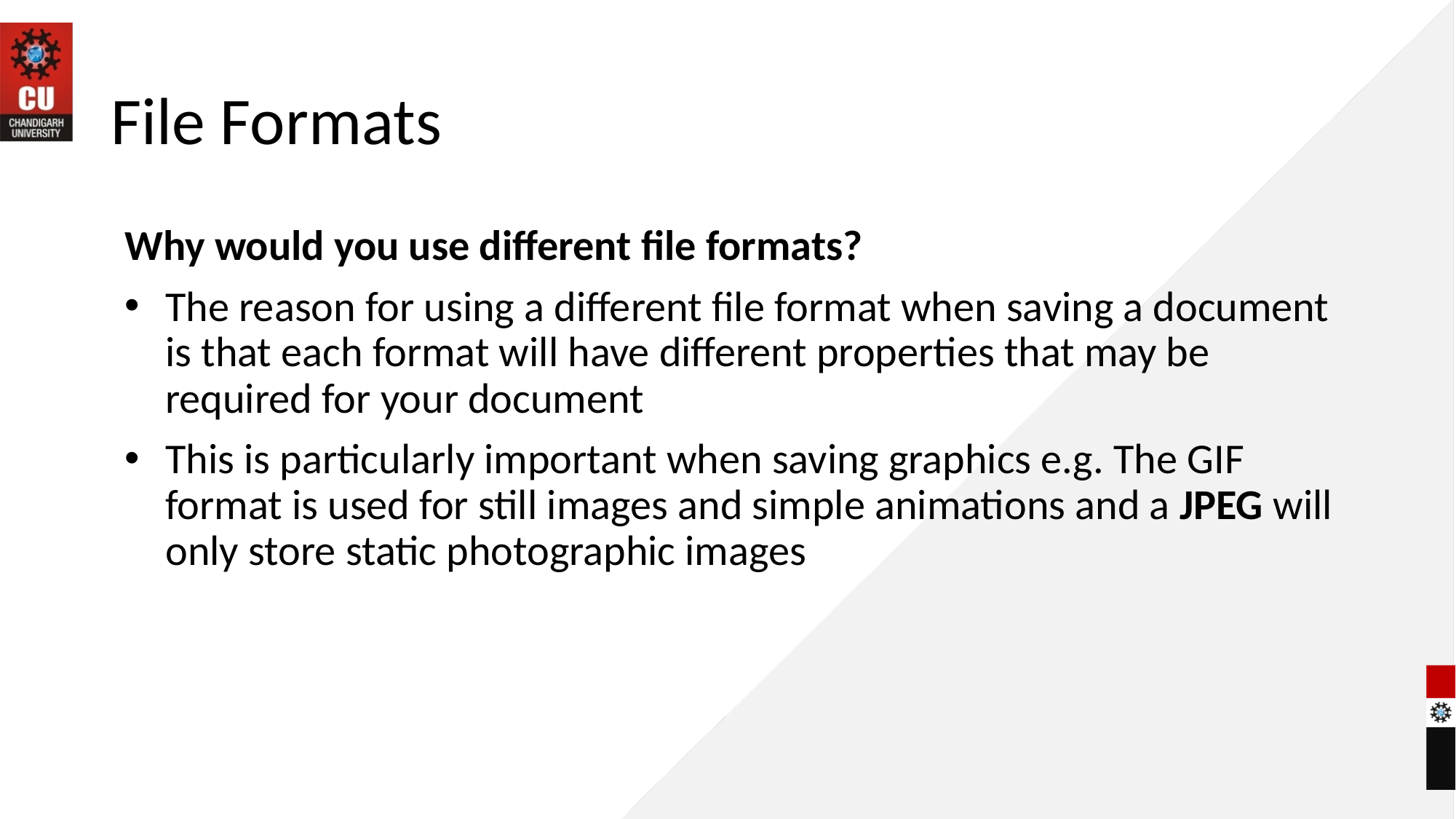

# File Formats
Why would you use different file formats?
The reason for using a different file format when saving a document is that each format will have different properties that may be required for your document
This is particularly important when saving graphics e.g. The GIF format is used for still images and simple animations and a JPEG will only store static photographic images